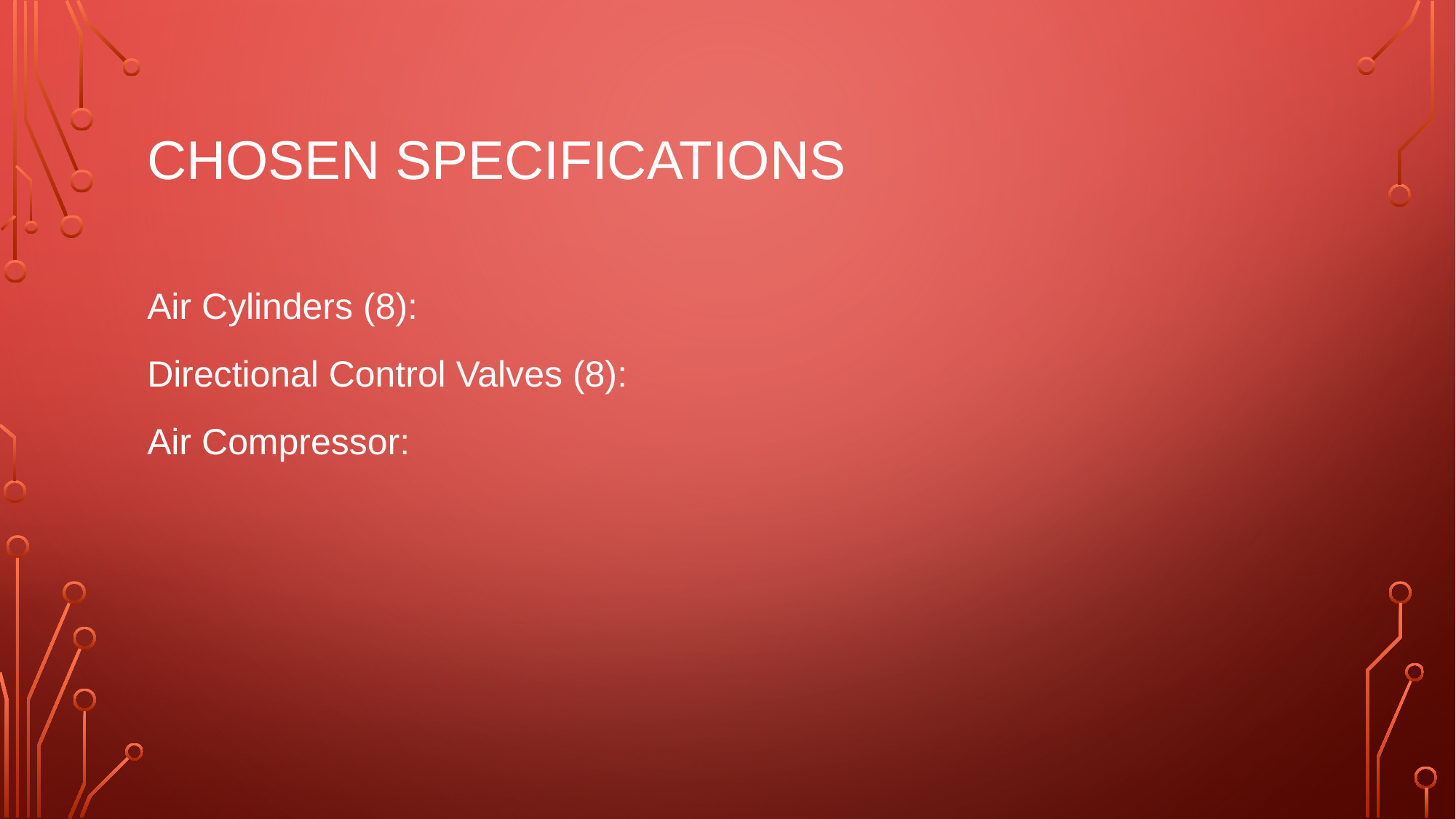

# Chosen Specifications
Air Cylinders (8):
Directional Control Valves (8):
Air Compressor: